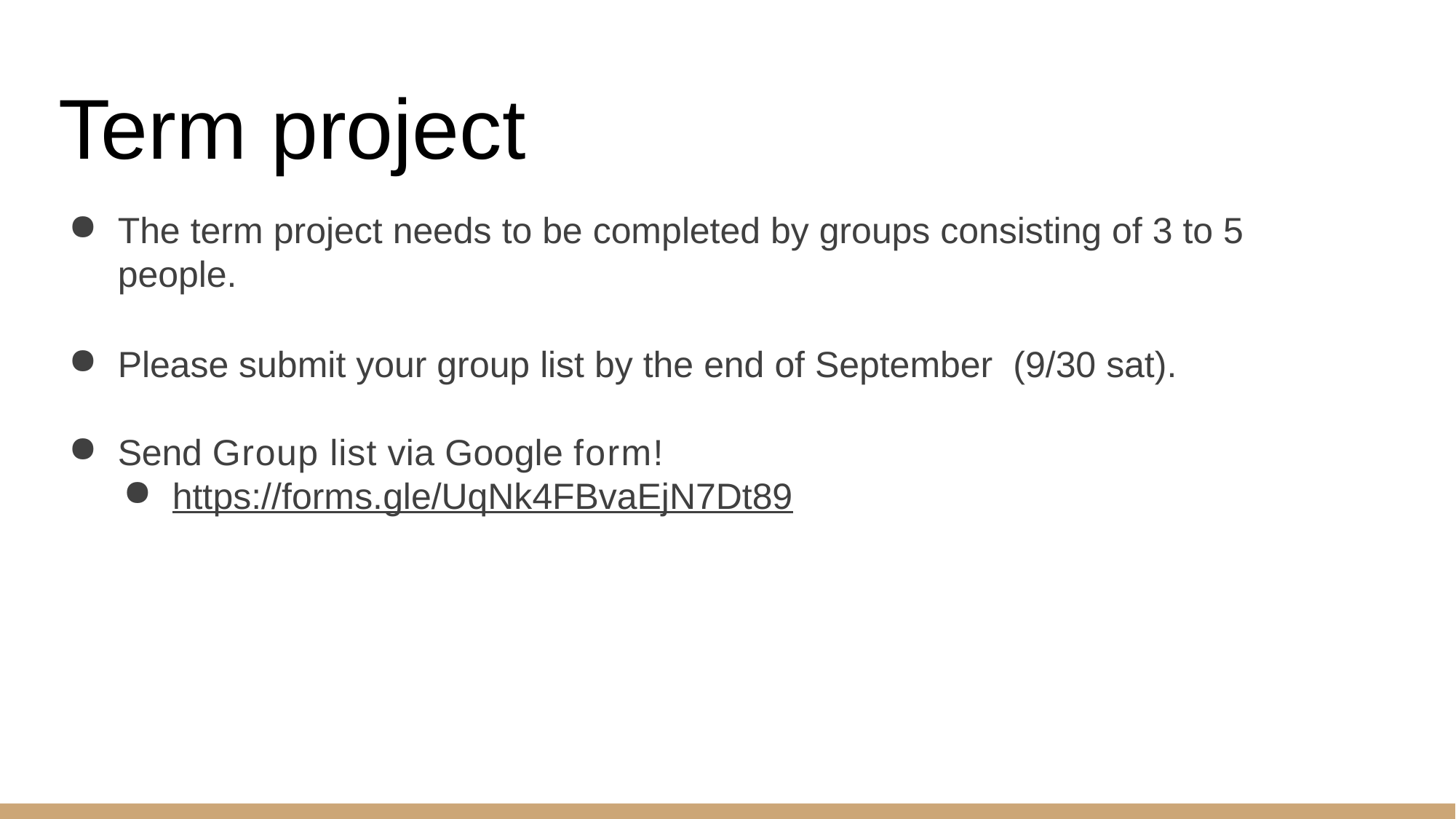

# Term project
The term project needs to be completed by groups consisting of 3 to 5 people.

Please submit your group list by the end of September  (9/30 sat).

Send Group list via Google form!
https://forms.gle/UqNk4FBvaEjN7Dt89